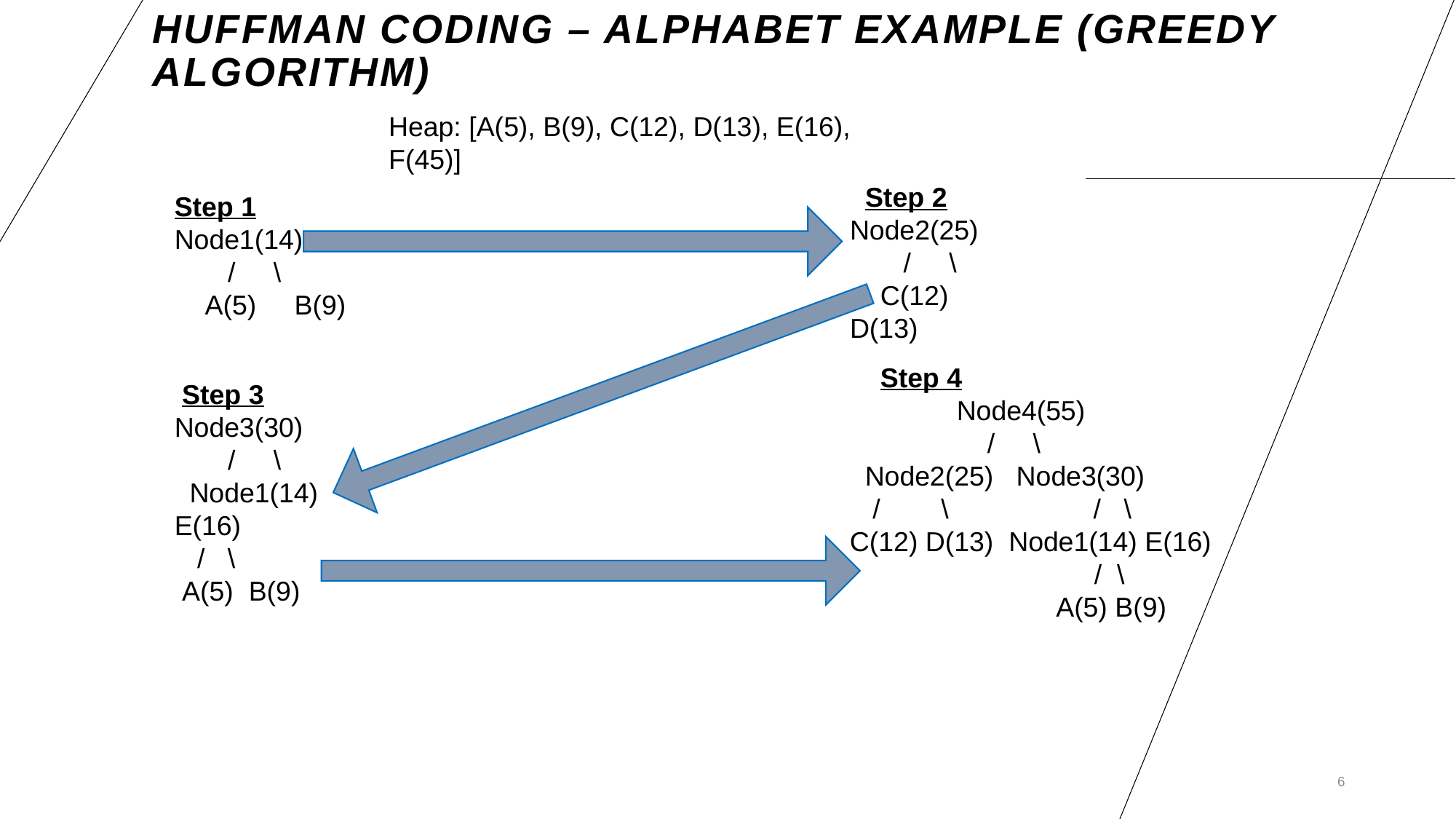

# Huffman Coding – alphabet Example (Greedy Algorithm)
Heap: [A(5), B(9), C(12), D(13), E(16), F(45)]
  Step 2
Node2(25)
       /     \
    C(12)    D(13)
Step 1
Node1(14)
       /     \
    A(5)     B(9)

     Step 4
               Node4(55)
                   /     \
   Node2(25)   Node3(30)
    /        \                   /   \
 C(12) D(13)  Node1(14) E(16)
                                 /  \
                            A(5) B(9)

 Step 3
Node3(30)
       /     \
  Node1(14)  E(16)
   /   \
 A(5)  B(9)

6